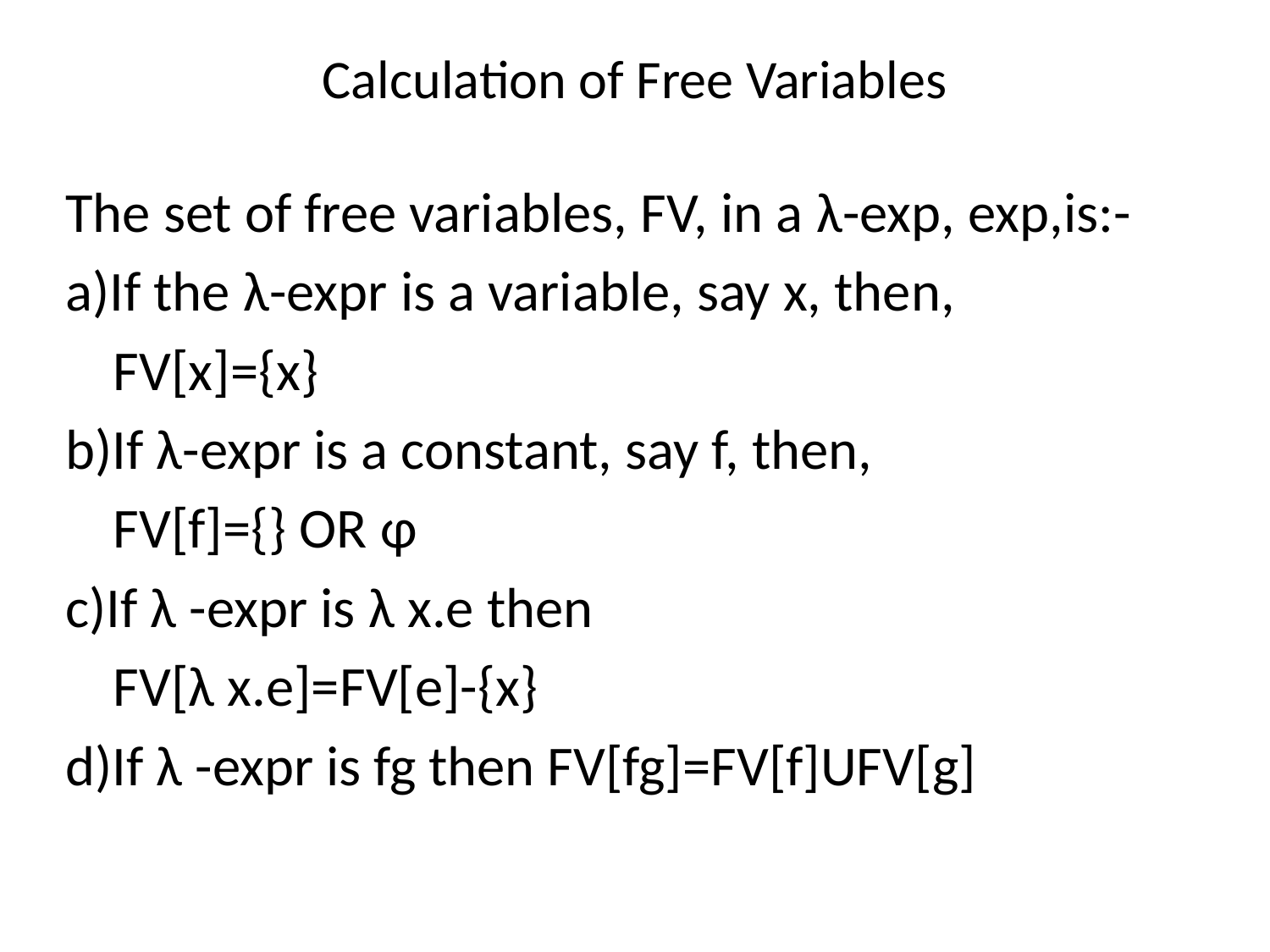

# Calculation of Free Variables
The set of free variables, FV, in a λ-exp, exp,is:-
a)If the λ-expr is a variable, say x, then,
	FV[x]={x}
b)If λ-expr is a constant, say f, then,
	FV[f]={} OR φ
c)If λ -expr is λ x.e then
	FV[λ x.e]=FV[e]-{x}
d)If λ -expr is fg then FV[fg]=FV[f]UFV[g]